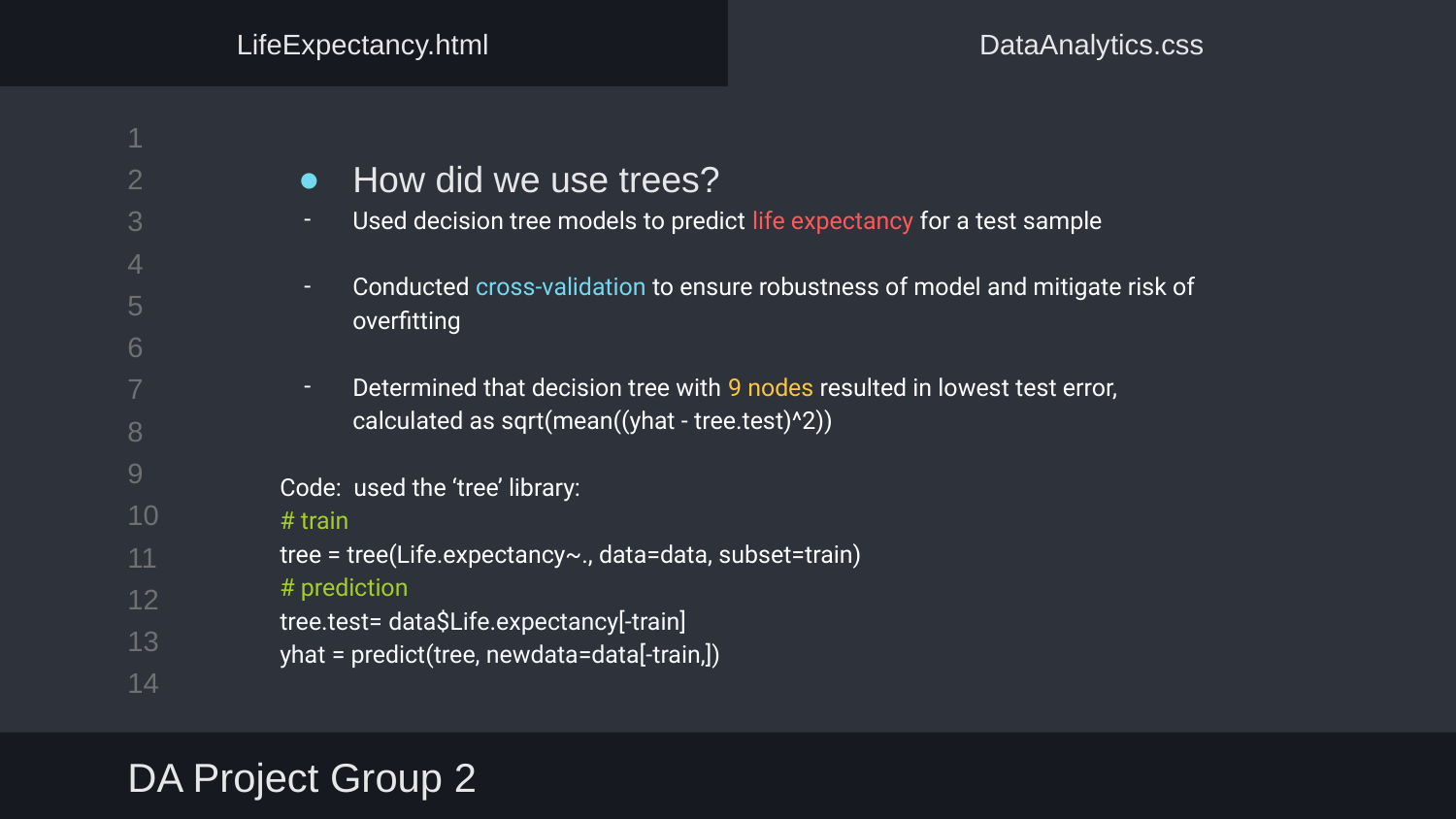

LifeExpectancy.html
DataAnalytics.css
How did we use trees?
Used decision tree models to predict life expectancy for a test sample

Conducted cross-validation to ensure robustness of model and mitigate risk of overfitting

Determined that decision tree with 9 nodes resulted in lowest test error, calculated as sqrt(mean((yhat - tree.test)^2))

Code:  used the ‘tree’ library:
# train
tree = tree(Life.expectancy~., data=data, subset=train)
# prediction
tree.test= data$Life.expectancy[-train]
yhat = predict(tree, newdata=data[-train,])

DA Project Group 2